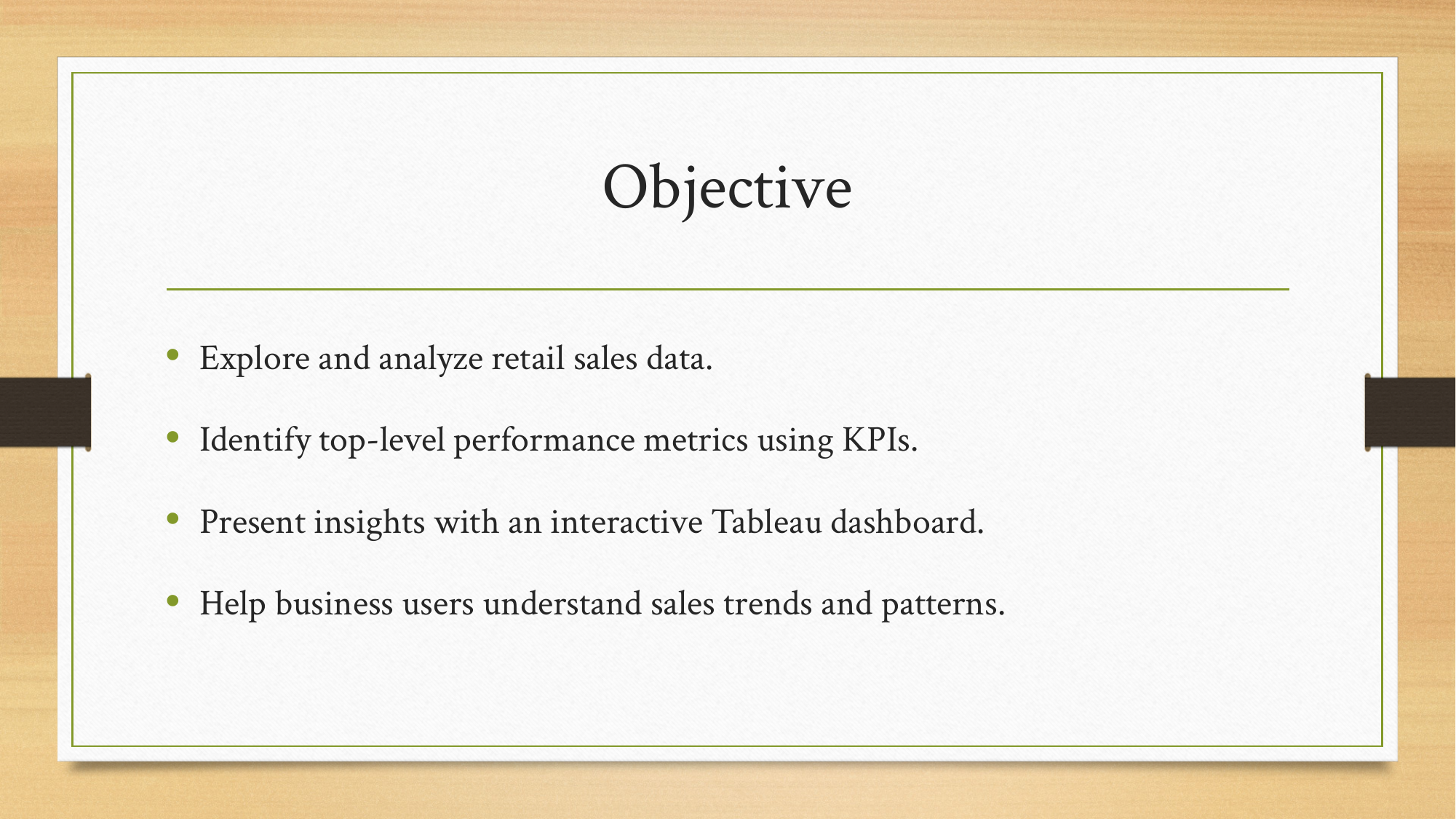

# Objective
Explore and analyze retail sales data.
Identify top-level performance metrics using KPIs.
Present insights with an interactive Tableau dashboard.
Help business users understand sales trends and patterns.